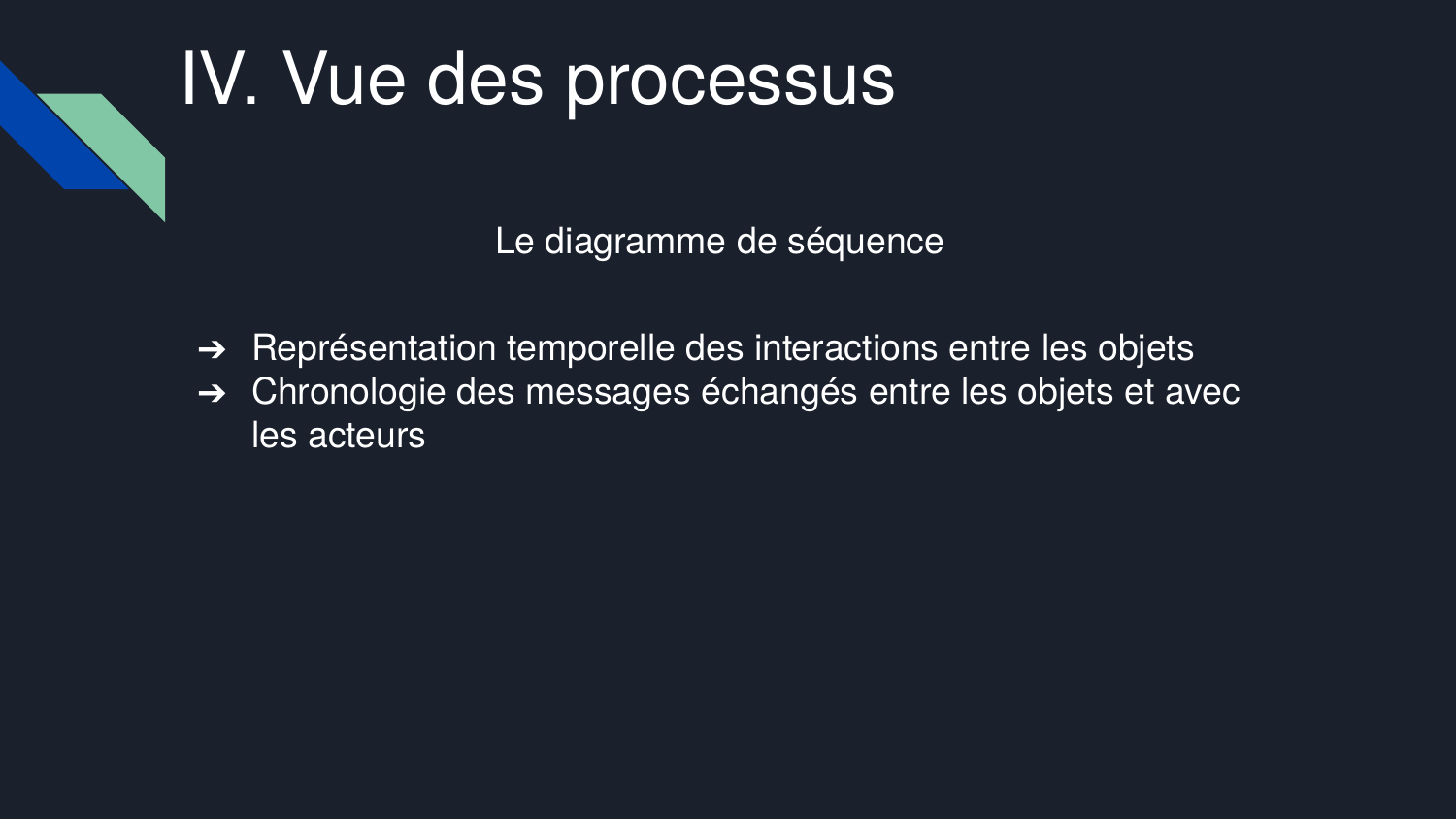

IV. Vue des processus
Le diagramme de séquence
Représentation temporelle des interactions entre les objets
Chronologie des messages échangés entre les objets et avec les acteurs